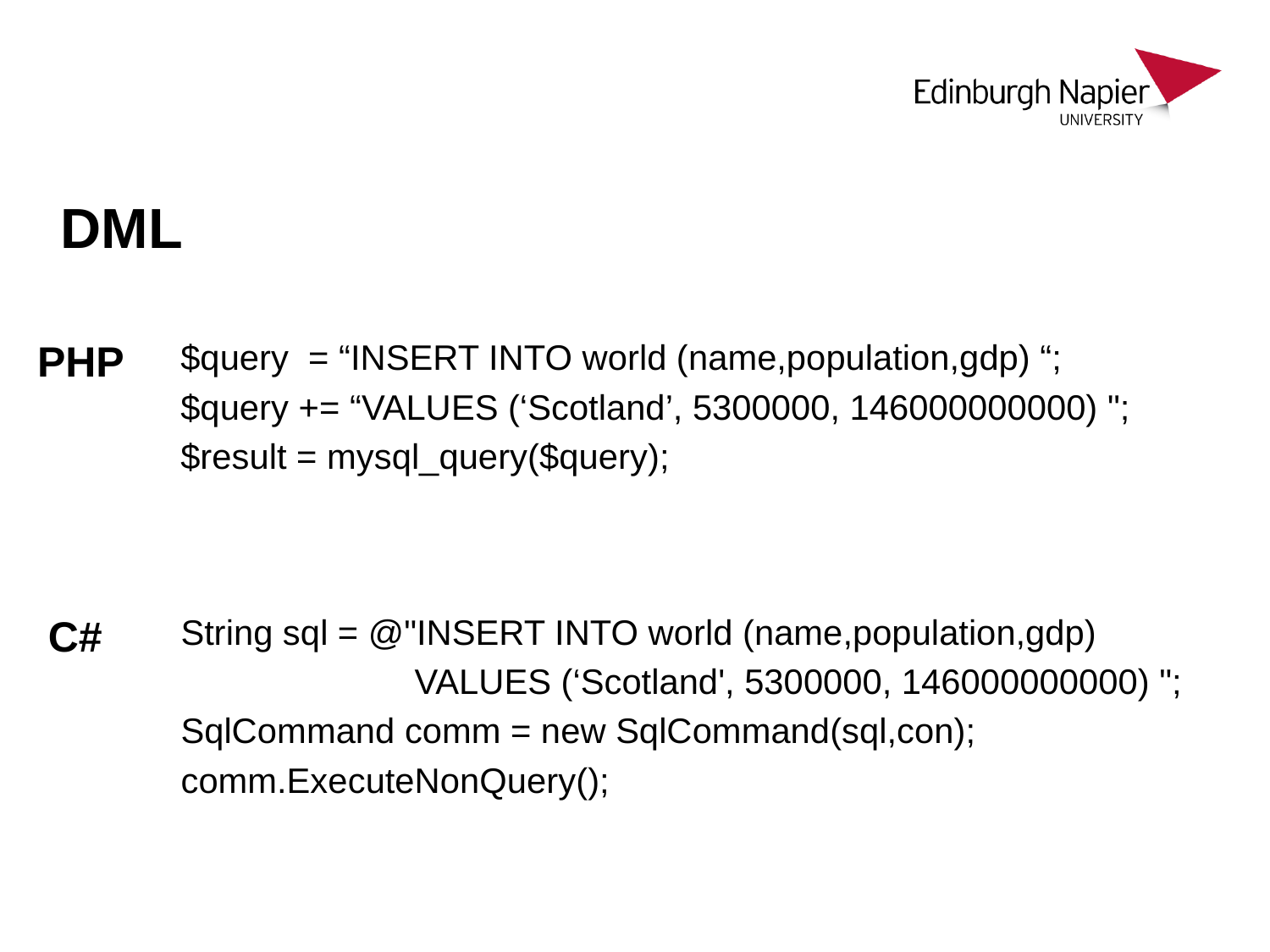

# DML
PHP
$query  = “INSERT INTO world (name,population,gdp) “;
$query += “VALUES (‘Scotland’, 5300000, 146000000000) ";
$result = mysql_query($query);
C#
String sql = @"INSERT INTO world (name,population,gdp)
                        VALUES (‘Scotland', 5300000, 146000000000) ";
SqlCommand comm = new SqlCommand(sql,con);
comm.ExecuteNonQuery();